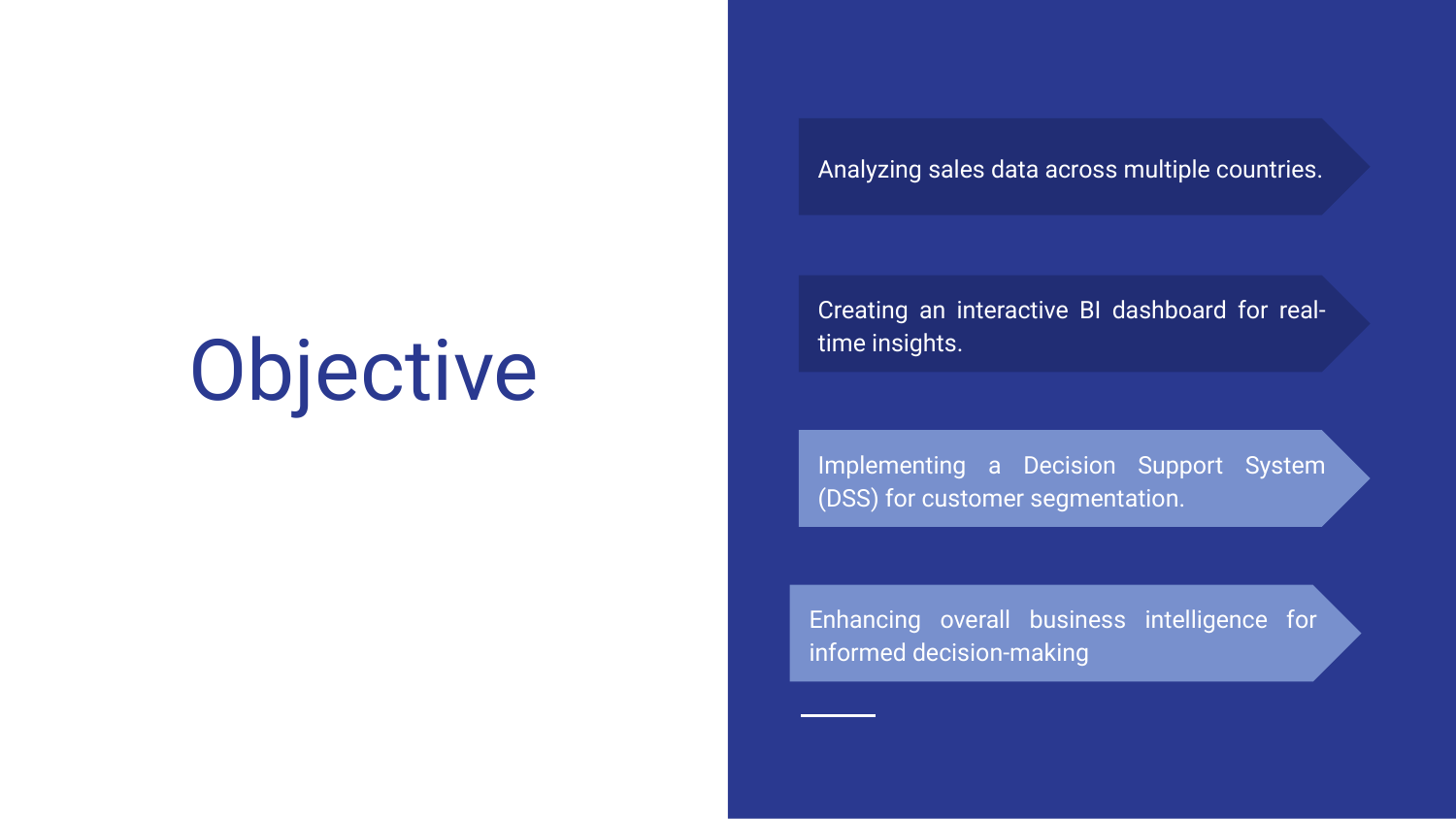

Analyzing sales data across multiple countries.
# Objective
Creating an interactive BI dashboard for real-time insights.
Implementing a Decision Support System (DSS) for customer segmentation.
Enhancing overall business intelligence for informed decision-making